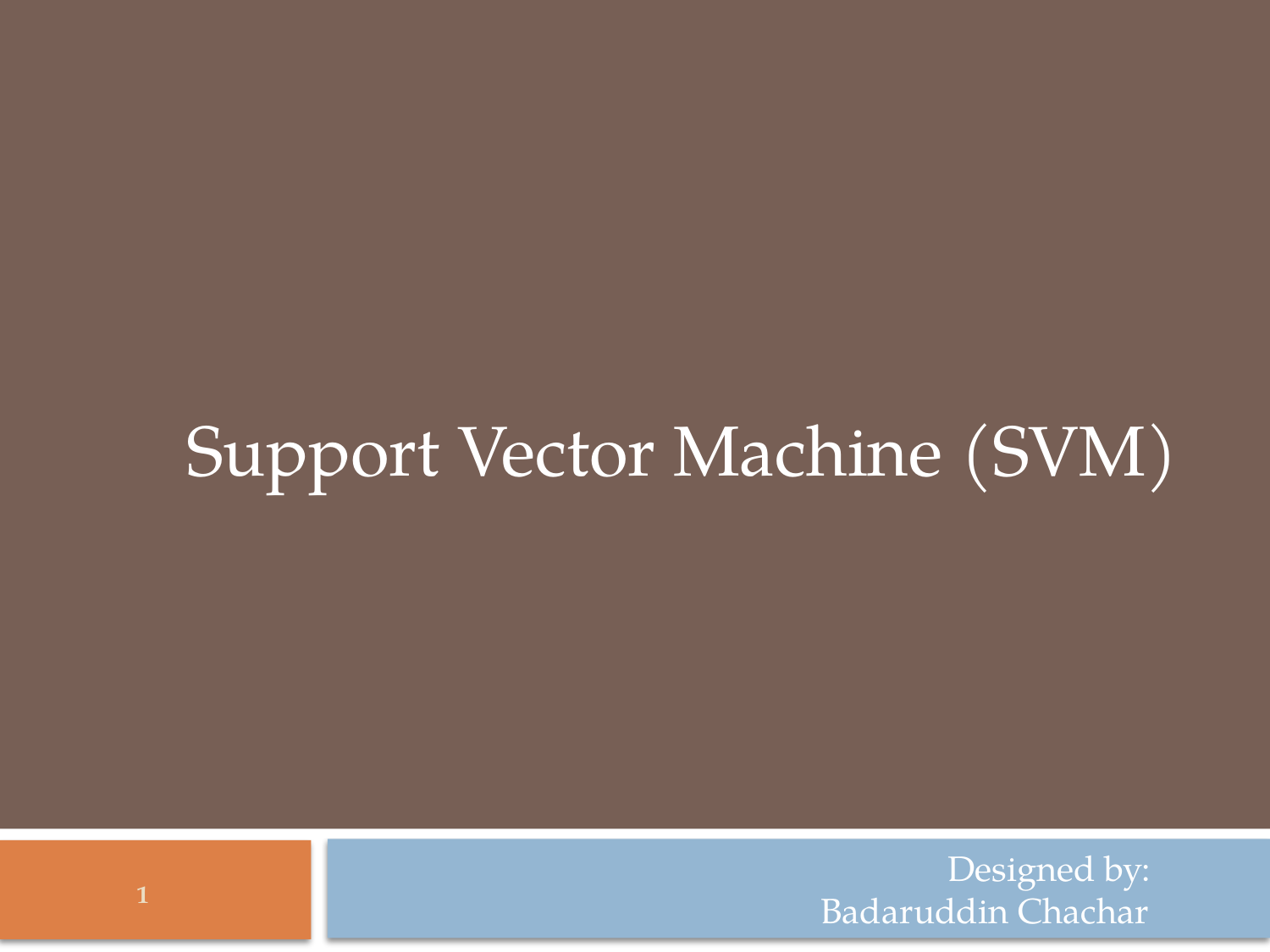

# Support Vector Machine (SVM)

						Designed by:
					Badaruddin Chachar
1